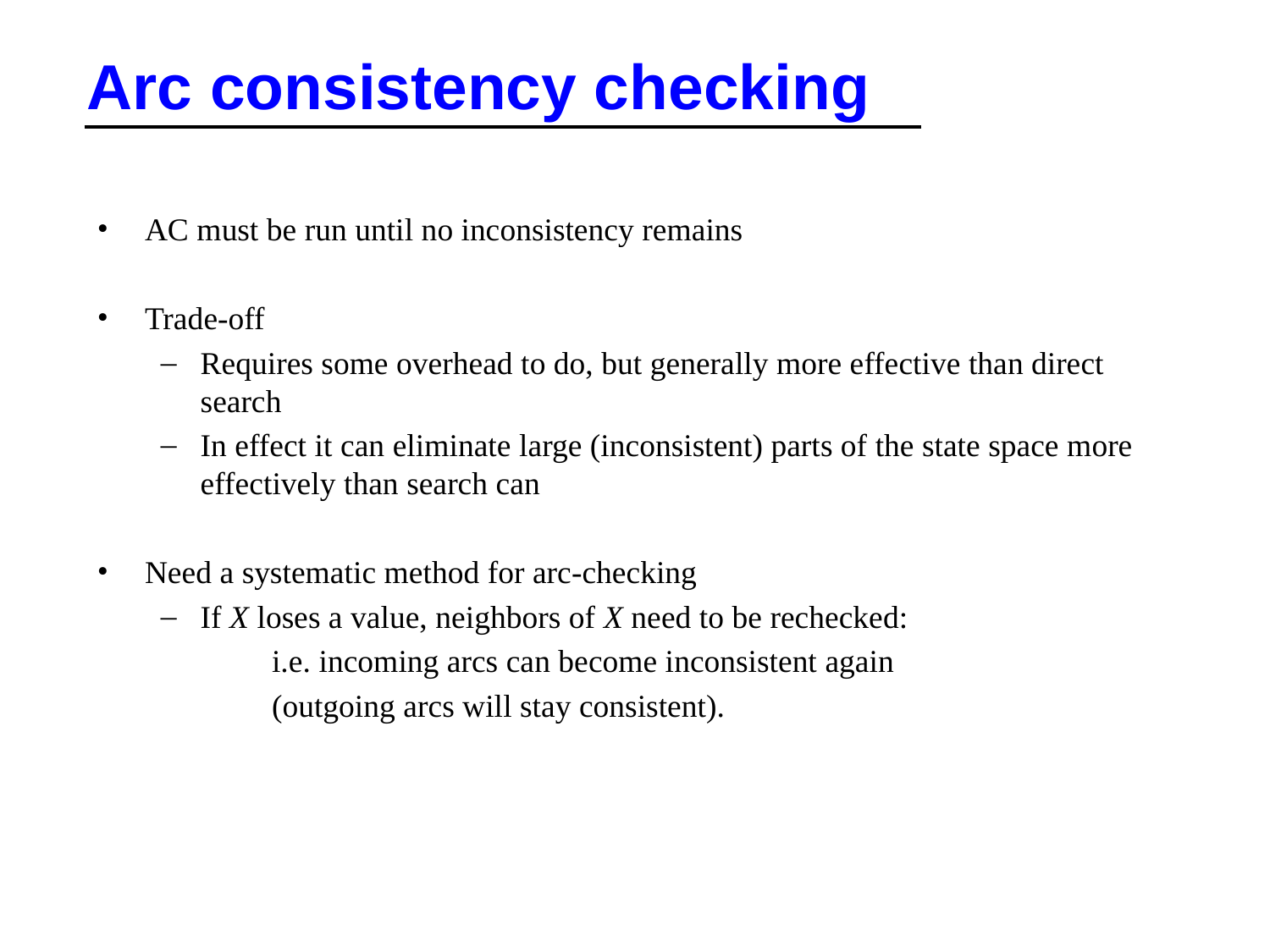

# Arc consistency checking

AC must be run until no inconsistency remains

Trade-off
Requires some overhead to do, but generally more effective than direct search
In effect it can eliminate large (inconsistent) parts of the state space more effectively than search can

Need a systematic method for arc-checking
If X loses a value, neighbors of X need to be rechecked:
    		i.e. incoming arcs can become inconsistent again
    		(outgoing arcs will stay consistent).